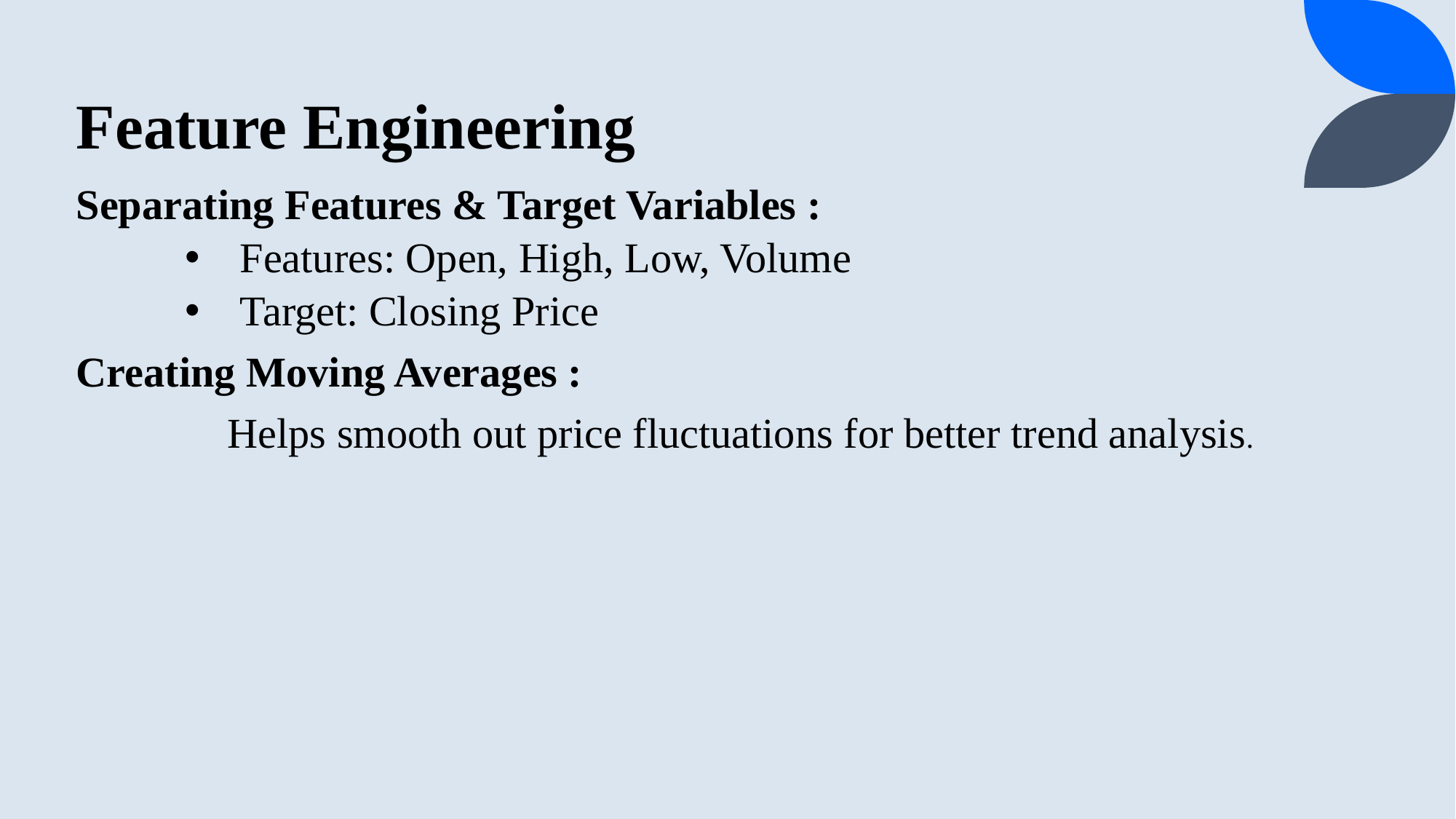

# Feature Engineering
Separating Features & Target Variables :
Features: Open, High, Low, Volume
Target: Closing Price
Creating Moving Averages :
	    Helps smooth out price fluctuations for better trend analysis.